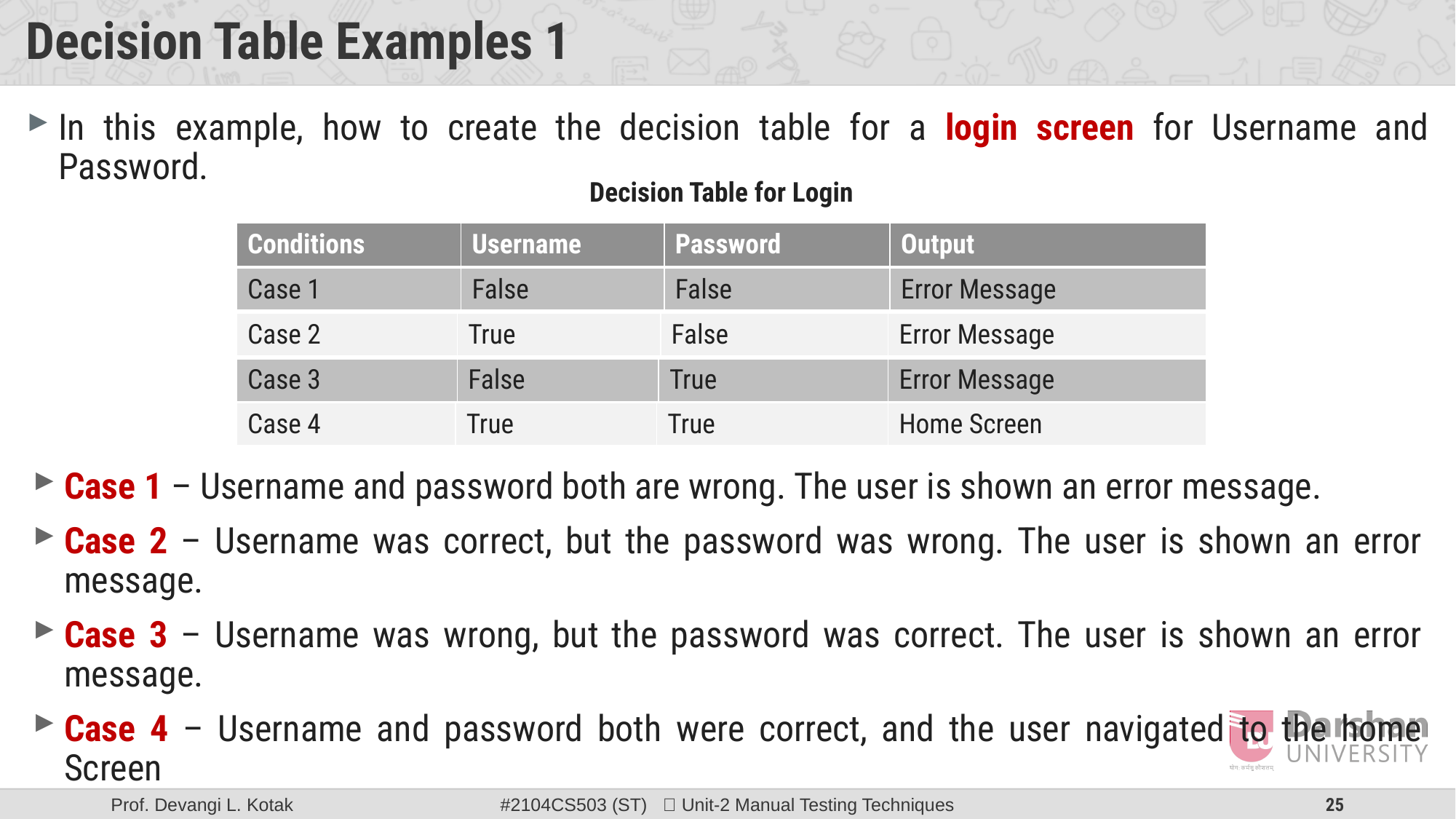

# Decision Table Examples 1
In this example, how to create the decision table for a login screen for Username and Password.
Decision Table for Login
| Conditions | Username | Password | Output |
| --- | --- | --- | --- |
| Case 1 | False | False | Error Message |
| --- | --- | --- | --- |
| Case 2 | True | False | Error Message |
| --- | --- | --- | --- |
| Case 3 | False | True | Error Message |
| --- | --- | --- | --- |
| Case 4 | True | True | Home Screen |
| --- | --- | --- | --- |
Case 1 – Username and password both are wrong. The user is shown an error message.
Case 2 – Username was correct, but the password was wrong. The user is shown an error message.
Case 3 – Username was wrong, but the password was correct. The user is shown an error message.
Case 4 – Username and password both were correct, and the user navigated to the home Screen